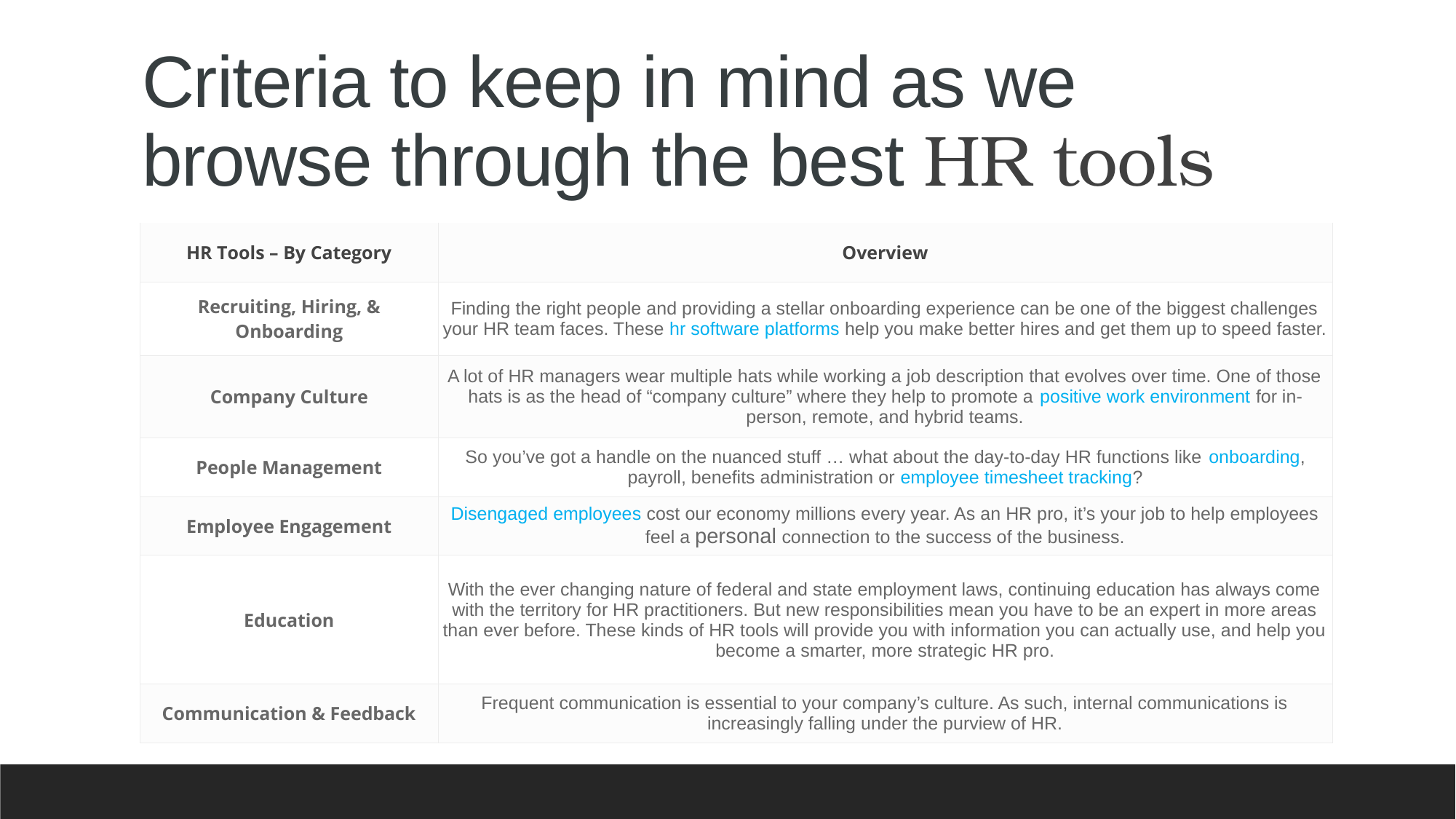

# Criteria to keep in mind as we browse through the best HR tools
| HR Tools – By Category | Overview |
| --- | --- |
| Recruiting, Hiring, & Onboarding | Finding the right people and providing a stellar onboarding experience can be one of the biggest challenges your HR team faces. These hr software platforms help you make better hires and get them up to speed faster. |
| Company Culture | A lot of HR managers wear multiple hats while working a job description that evolves over time. One of those hats is as the head of “company culture” where they help to promote a positive work environment for in-person, remote, and hybrid teams. |
| People Management | So you’ve got a handle on the nuanced stuff … what about the day-to-day HR functions like onboarding, payroll, benefits administration or employee timesheet tracking? |
| Employee Engagement | Disengaged employees cost our economy millions every year. As an HR pro, it’s your job to help employees feel a personal connection to the success of the business. |
| Education | With the ever changing nature of federal and state employment laws, continuing education has always come with the territory for HR practitioners. But new responsibilities mean you have to be an expert in more areas than ever before. These kinds of HR tools will provide you with information you can actually use, and help you become a smarter, more strategic HR pro. |
| Communication & Feedback | Frequent communication is essential to your company’s culture. As such, internal communications is increasingly falling under the purview of HR. |